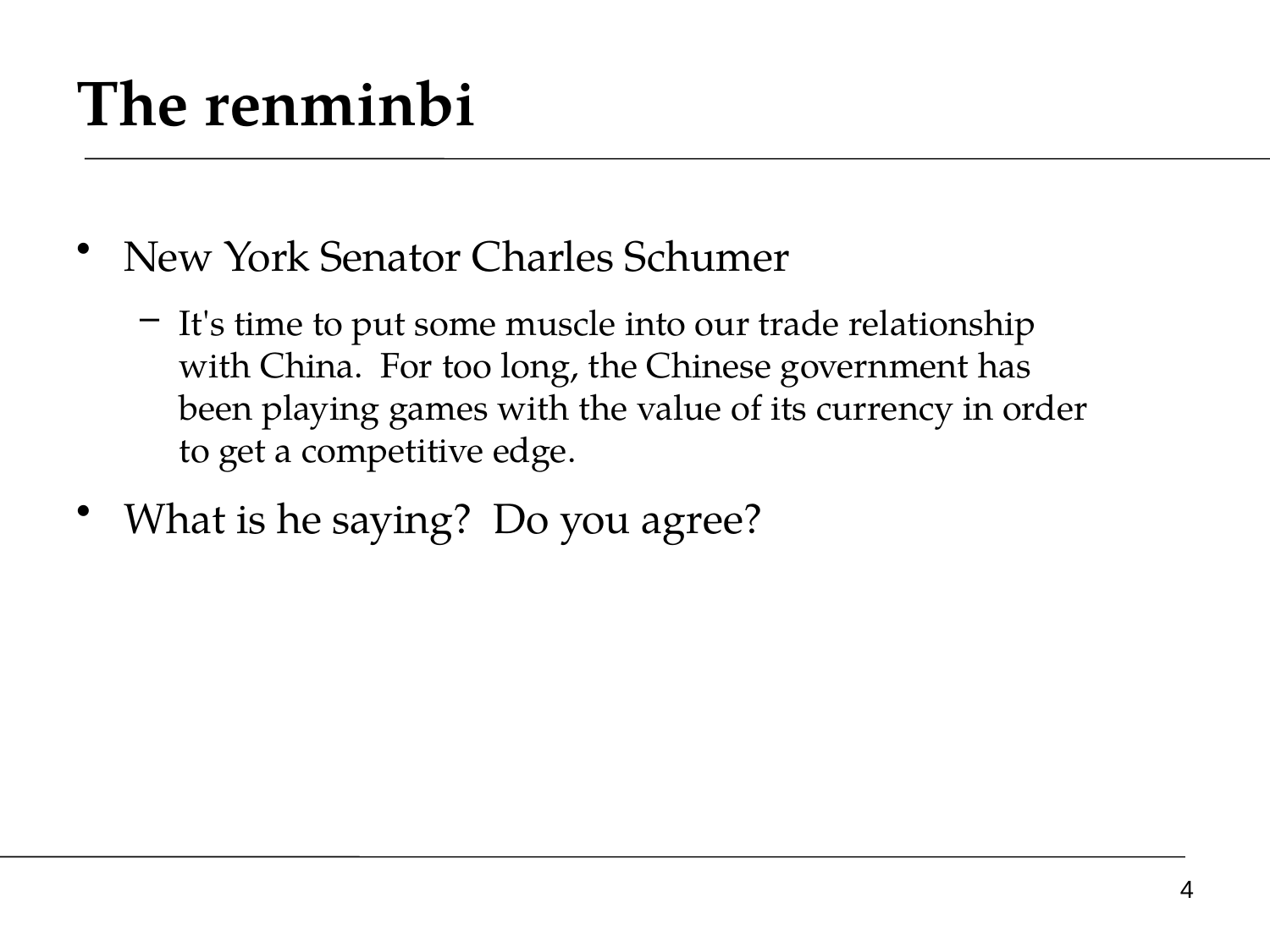

# The renminbi
New York Senator Charles Schumer
It's time to put some muscle into our trade relationship with China.  For too long, the Chinese government has been playing games with the value of its currency in order to get a competitive edge.
What is he saying?  Do you agree?
4